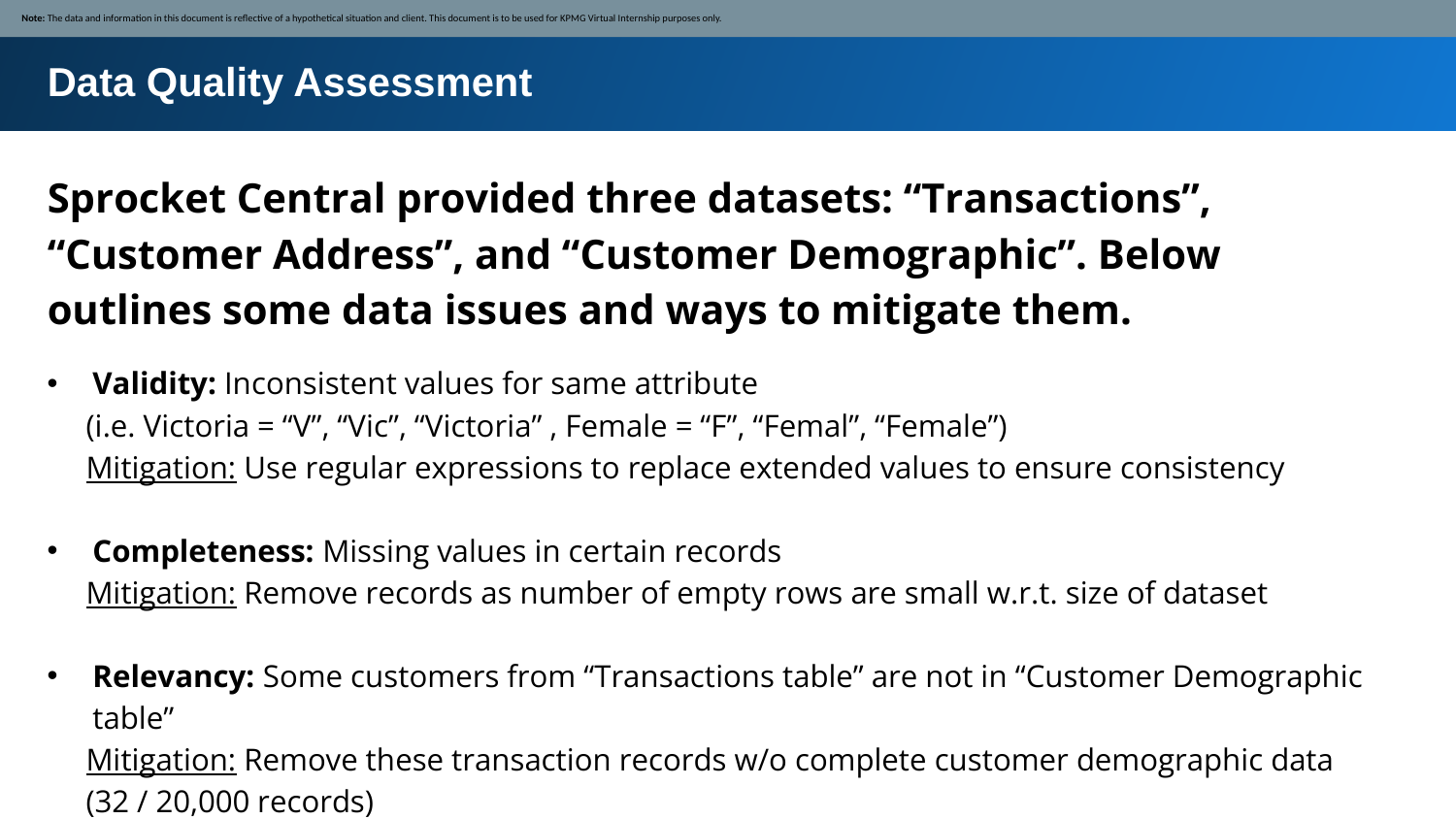

Note: The data and information in this document is reflective of a hypothetical situation and client. This document is to be used for KPMG Virtual Internship purposes only.
Data Quality Assessment

Sprocket Central provided three datasets: “Transactions”, “Customer Address”, and “Customer Demographic”. Below outlines some data issues and ways to mitigate them.
Validity: Inconsistent values for same attribute
     (i.e. Victoria = “V”, “Vic”, “Victoria” , Female = “F”, “Femal”, “Female”)
     Mitigation: Use regular expressions to replace extended values to ensure consistency

Completeness: Missing values in certain records
     Mitigation: Remove records as number of empty rows are small w.r.t. size of dataset

Relevancy: Some customers from “Transactions table” are not in “Customer Demographic table”
     Mitigation: Remove these transaction records w/o complete customer demographic data
     (32 / 20,000 records)